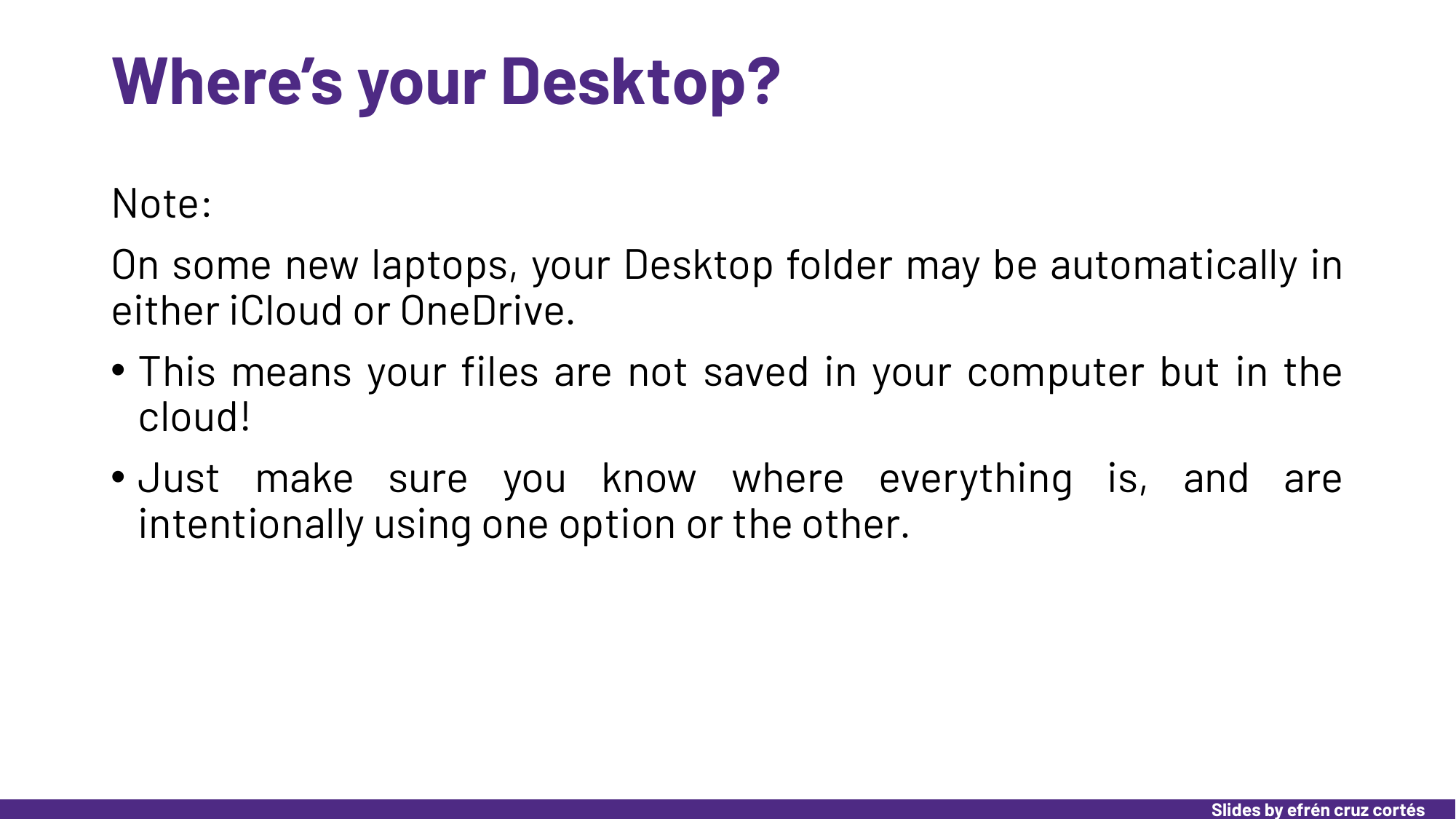

# Where’s your Desktop?
Note:
On some new laptops, your Desktop folder may be automatically in either iCloud or OneDrive.
This means your files are not saved in your computer but in the cloud!
Just make sure you know where everything is, and are intentionally using one option or the other.